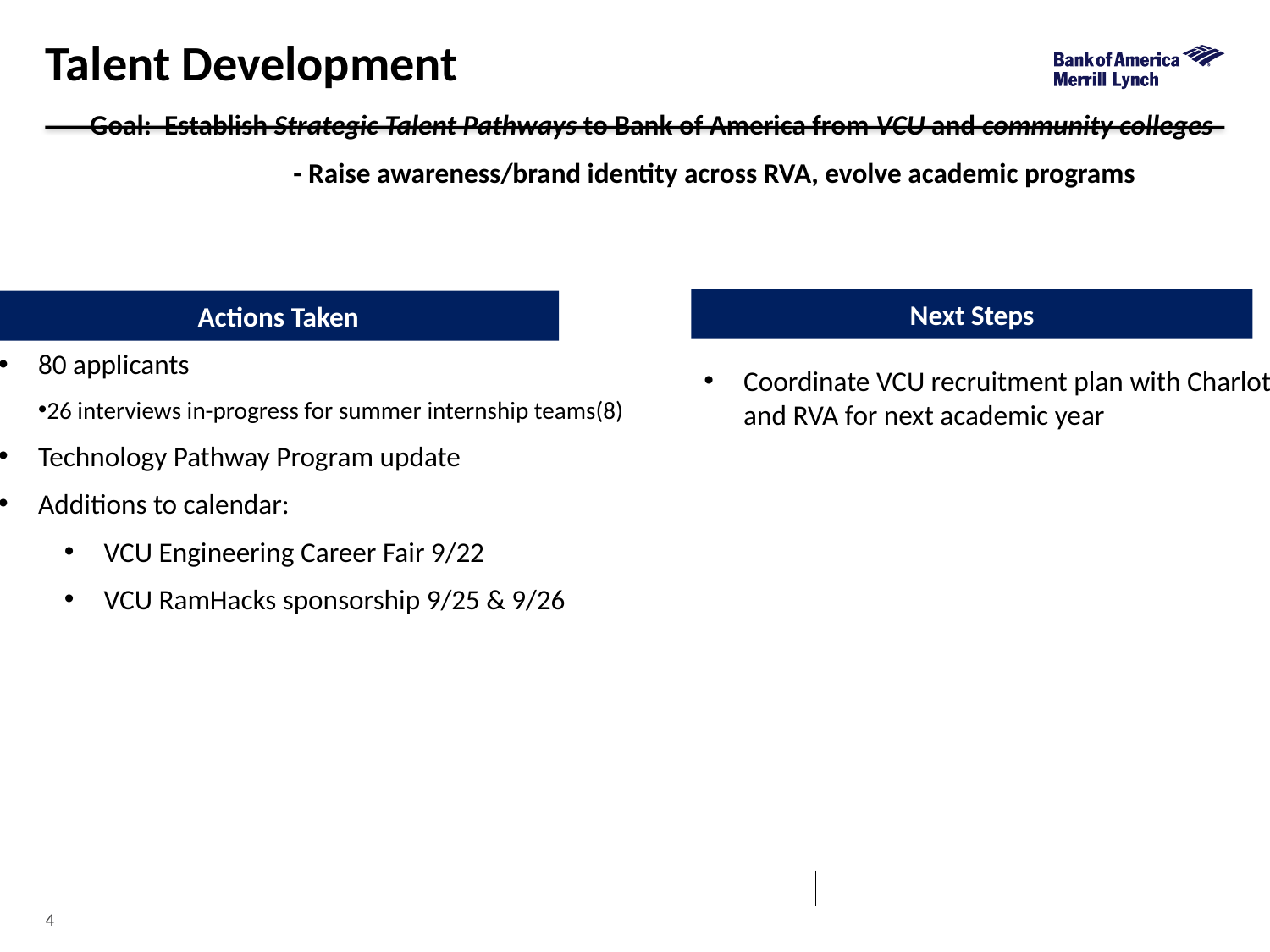

Talent Development
Goal:  Establish Strategic Talent Pathways to Bank of America from VCU and community colleges
	- Raise awareness/brand identity across RVA, evolve academic programs

80 applicants
26 interviews in-progress for summer internship teams(8)
Technology Pathway Program update
Additions to calendar:
VCU Engineering Career Fair 9/22
VCU RamHacks sponsorship 9/25 & 9/26

Next Steps
Actions Taken
Coordinate VCU recruitment plan with Charlotte and RVA for next academic year